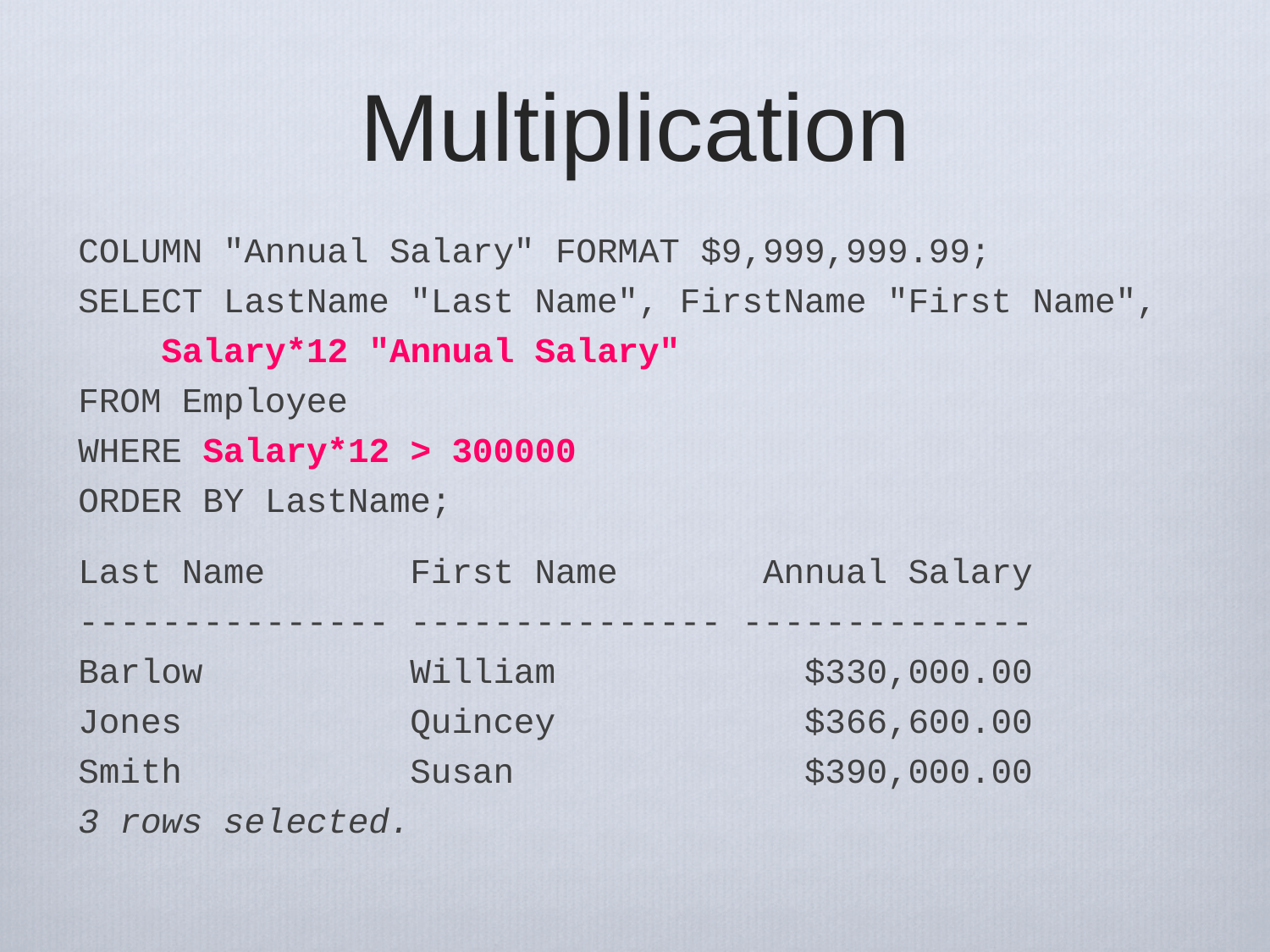

# Multiplication
COLUMN "Annual Salary" FORMAT $9,999,999.99;
SELECT LastName "Last Name", FirstName "First Name",
    Salary*12 "Annual Salary"
FROM Employee
WHERE Salary*12 > 300000
ORDER BY LastName;

Last Name       First Name       Annual Salary
--------------- --------------- --------------
Barlow          William            $330,000.00
Jones           Quincey            $366,600.00
Smith           Susan              $390,000.00
3 rows selected.